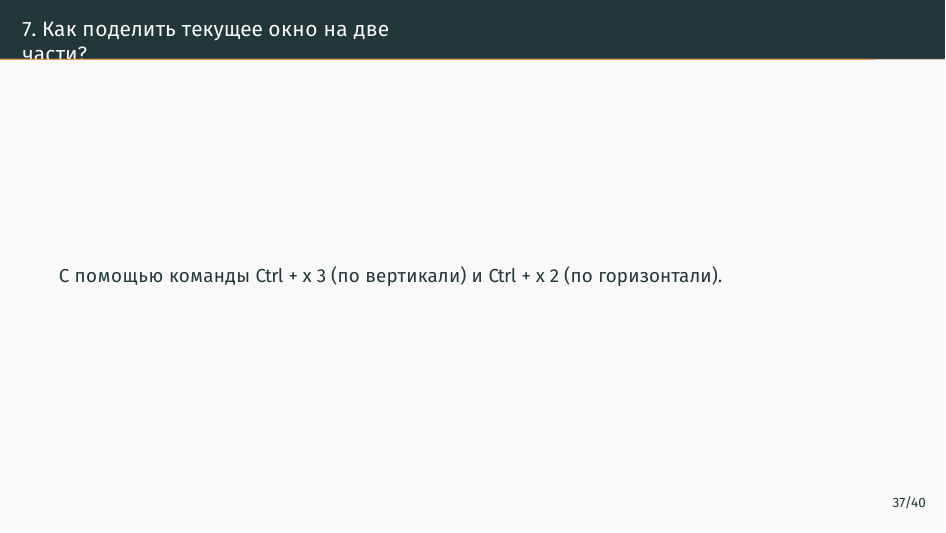

# 7. Как поделить текущее окно на две части?

С помощью команды Ctrl + x 3 (по вертикали) и Ctrl + x 2 (по горизонтали).
37/40